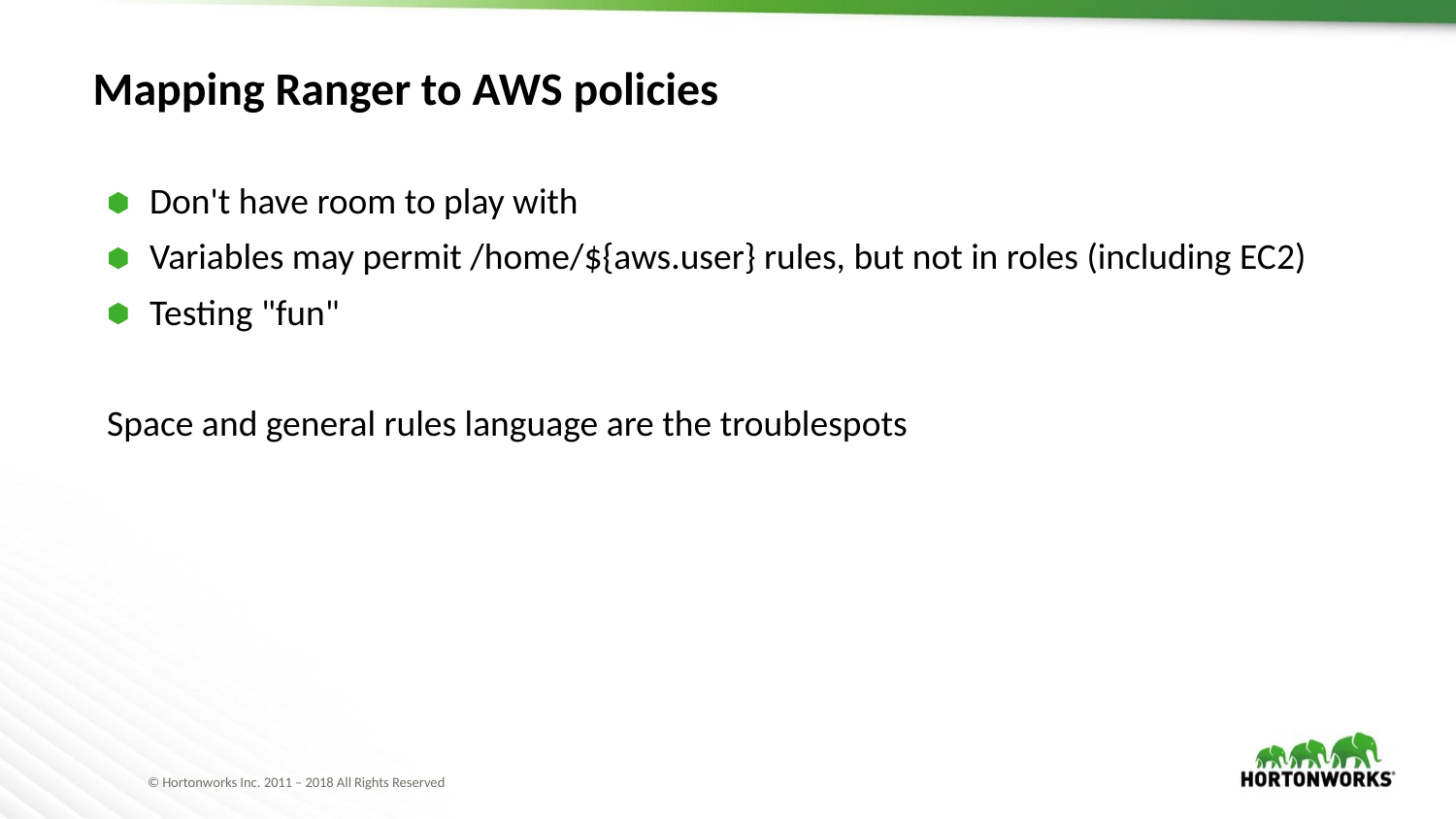

# Mapping Ranger to AWS policies
Don't have room to play with
Variables may permit /home/${aws.user} rules, but not in roles (including EC2)
Testing "fun"

Space and general rules language are the troublespots